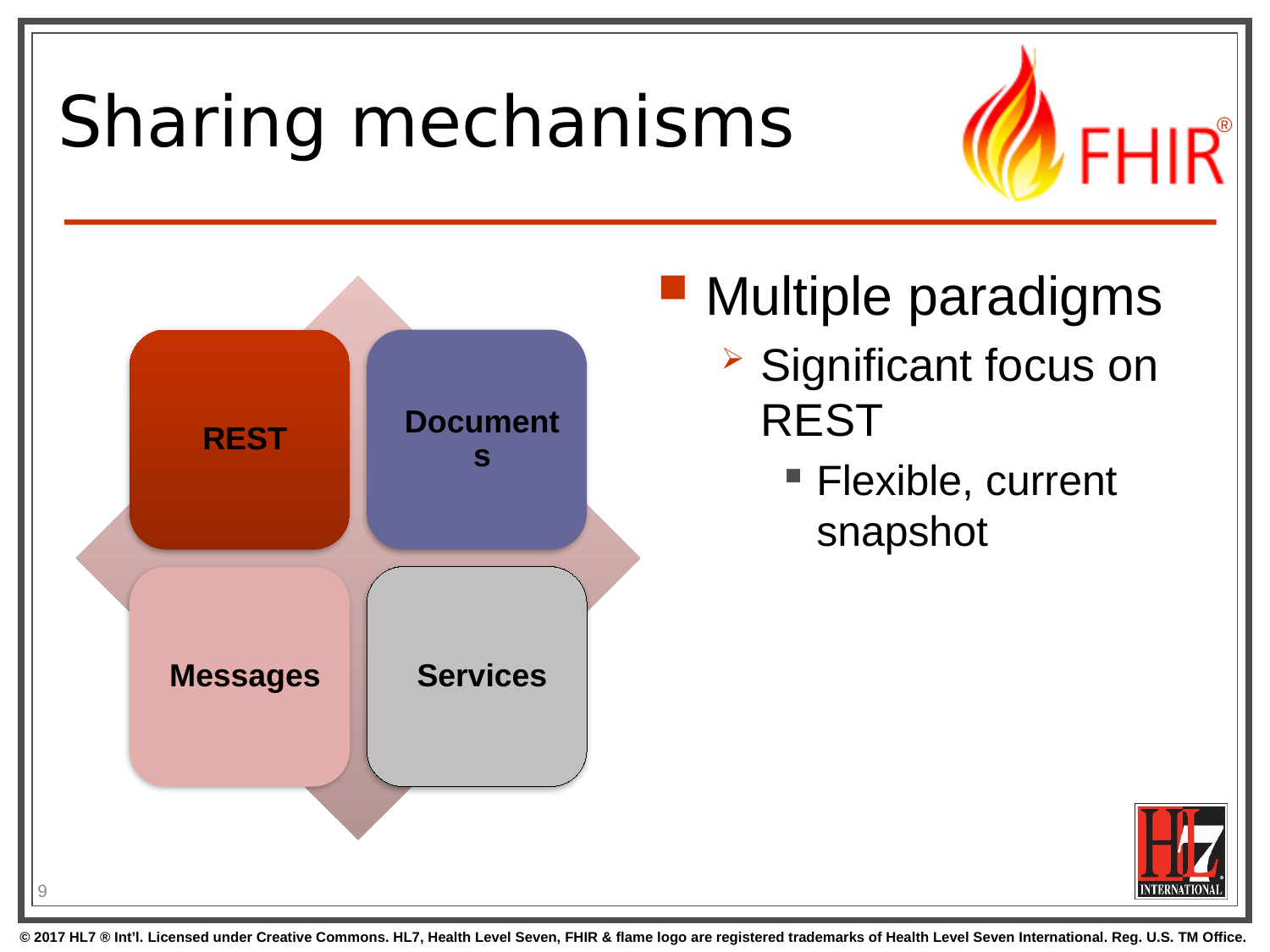

# Sharing mechanisms
Multiple paradigms
Significant focus on REST
Flexible, current snapshot
REST
Documents
Messages
Services
9